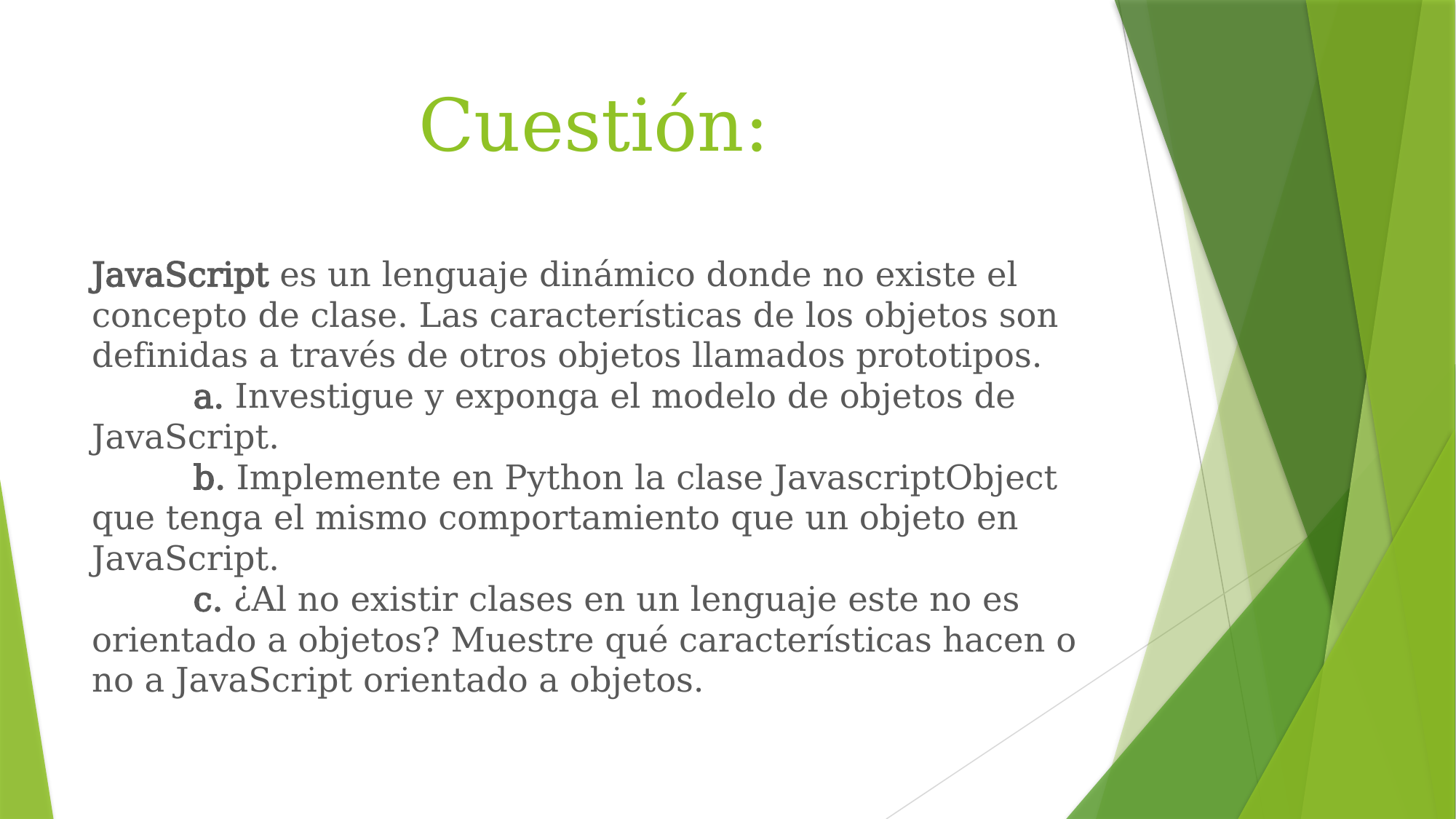

# Cuestión:
JavaScript es un lenguaje dinámico donde no existe el concepto de clase. Las características de los objetos son definidas a través de otros objetos llamados prototipos.
	a. Investigue y exponga el modelo de objetos de JavaScript.
	b. Implemente en Python la clase JavascriptObject que tenga el mismo comportamiento que un objeto en JavaScript.
	c. ¿Al no existir clases en un lenguaje este no es orientado a objetos? Muestre qué características hacen o no a JavaScript orientado a objetos.